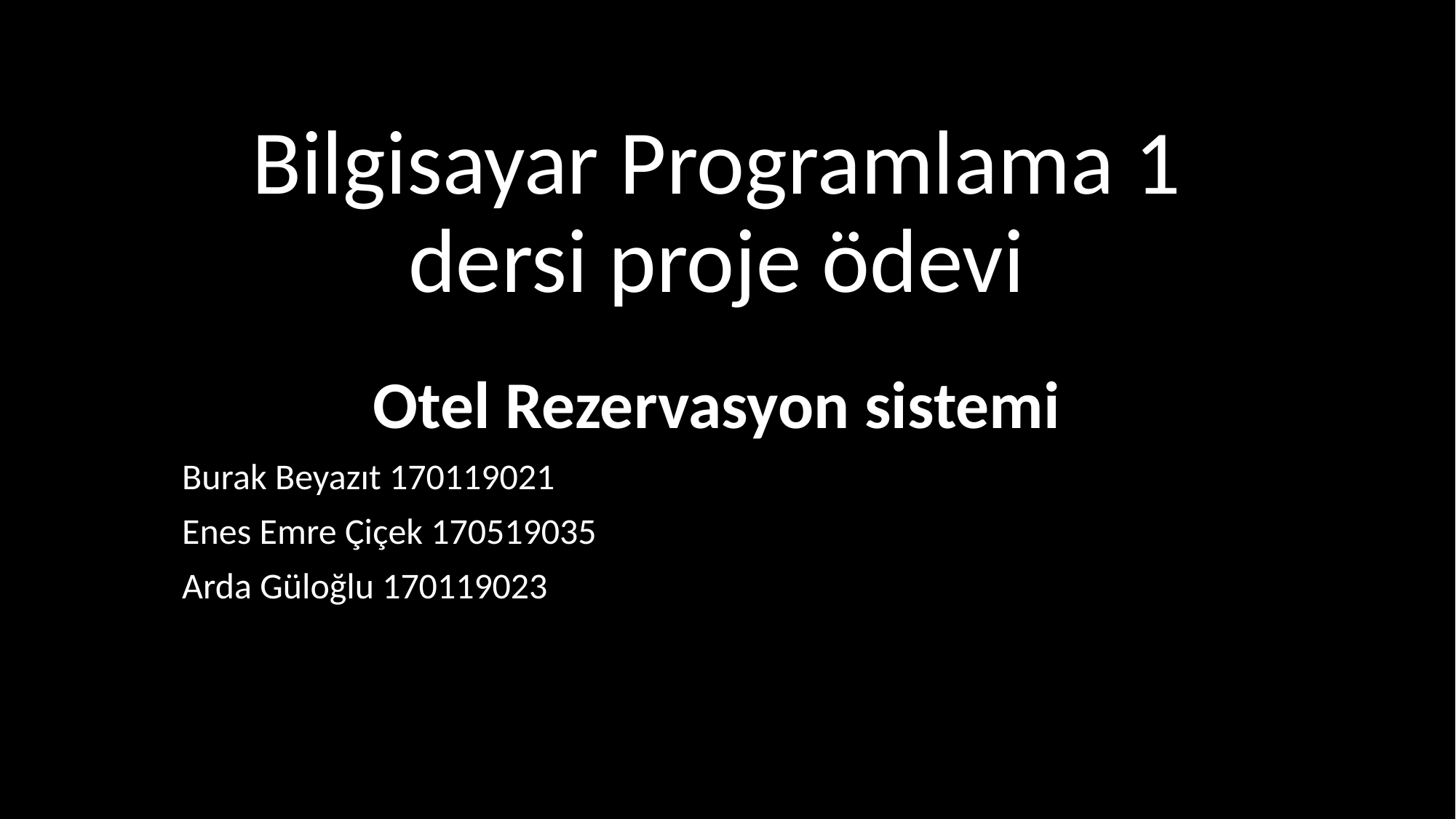

# Bilgisayar Programlama 1 dersi proje ödevi
Otel Rezervasyon sistemi
Burak Beyazıt 170119021
Enes Emre Çiçek 170519035
Arda Güloğlu 170119023